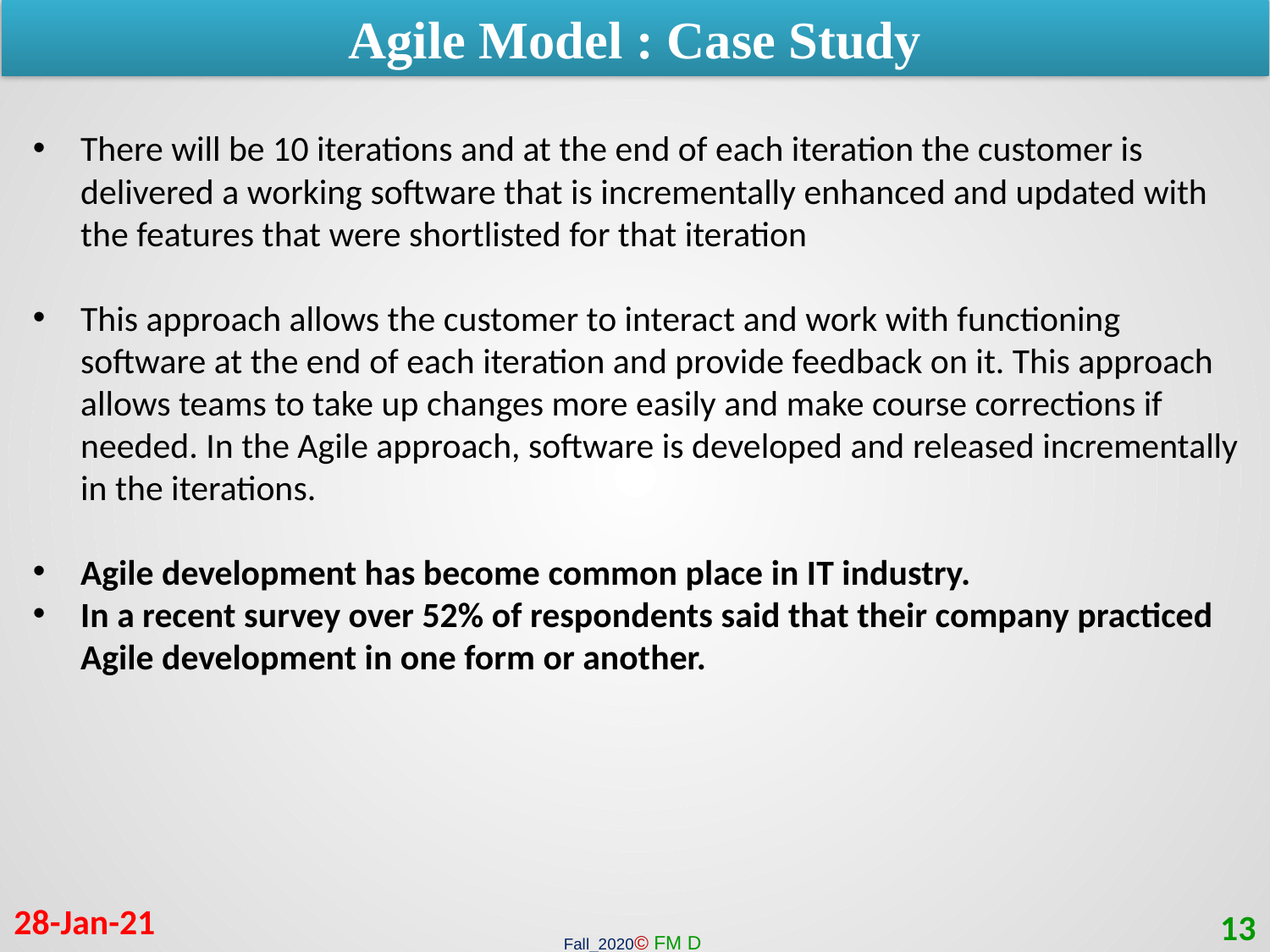

Agile Model : Case Study

There will be 10 iterations and at the end of each iteration the customer is delivered a working software that is incrementally enhanced and updated with the features that were shortlisted for that iteration

This approach allows the customer to interact and work with functioning software at the end of each iteration and provide feedback on it. This approach allows teams to take up changes more easily and make course corrections if needed. In the Agile approach, software is developed and released incrementally in the iterations.

Agile development has become common place in IT industry.
In a recent survey over 52% of respondents said that their company practiced Agile development in one form or another.

28-Jan-21
13